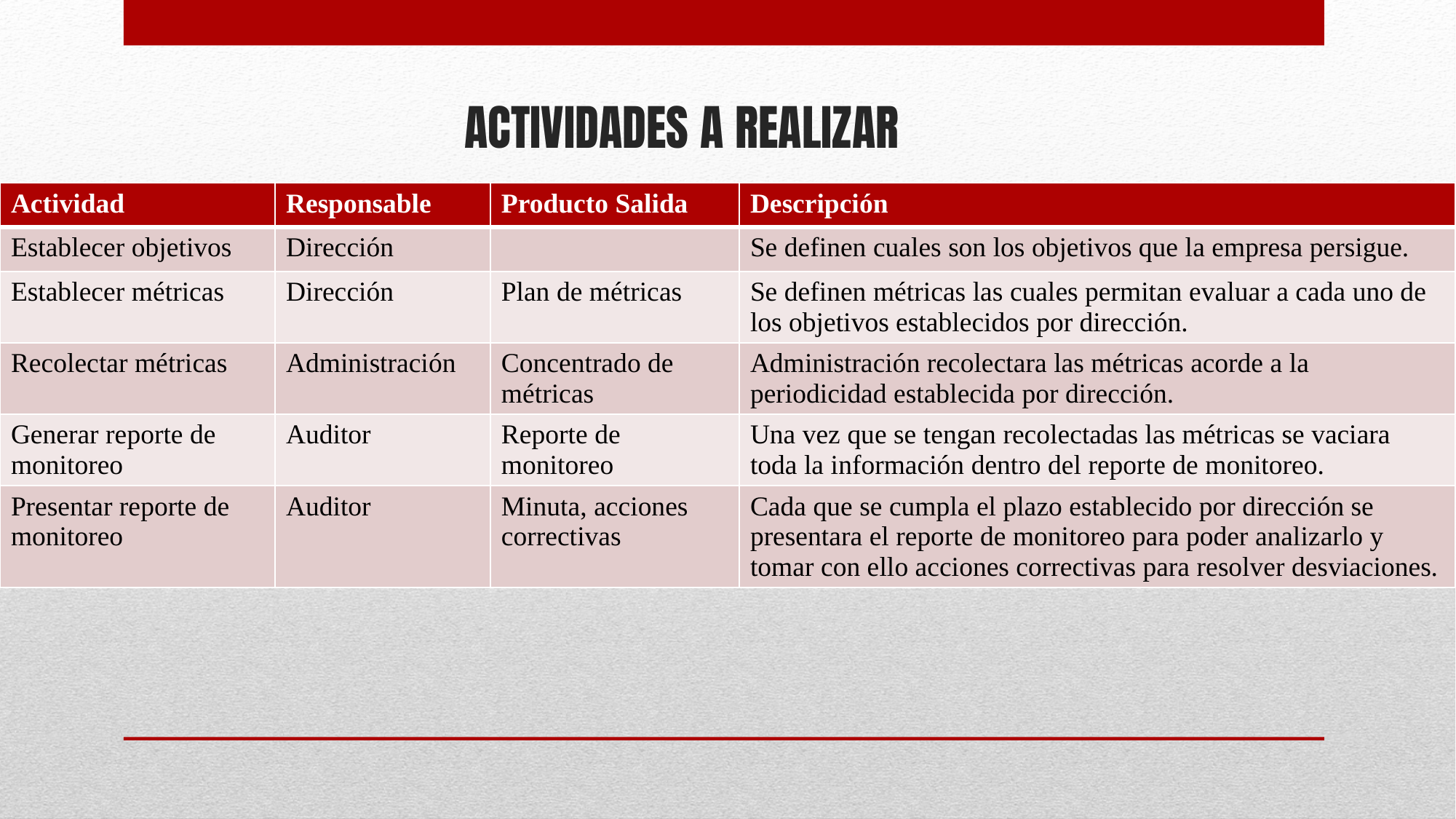

# Actividades a Realizar
| Actividad | Responsable | Producto Salida | Descripción |
| --- | --- | --- | --- |
| Establecer objetivos | Dirección |  | Se definen cuales son los objetivos que la empresa persigue. |
| Establecer métricas | Dirección | Plan de métricas | Se definen métricas las cuales permitan evaluar a cada uno de los objetivos establecidos por dirección. |
| Recolectar métricas | Administración | Concentrado de métricas | Administración recolectara las métricas acorde a la periodicidad establecida por dirección. |
| Generar reporte de monitoreo | Auditor | Reporte de monitoreo | Una vez que se tengan recolectadas las métricas se vaciara toda la información dentro del reporte de monitoreo. |
| Presentar reporte de monitoreo | Auditor | Minuta, acciones correctivas | Cada que se cumpla el plazo establecido por dirección se presentara el reporte de monitoreo para poder analizarlo y tomar con ello acciones correctivas para resolver desviaciones. |